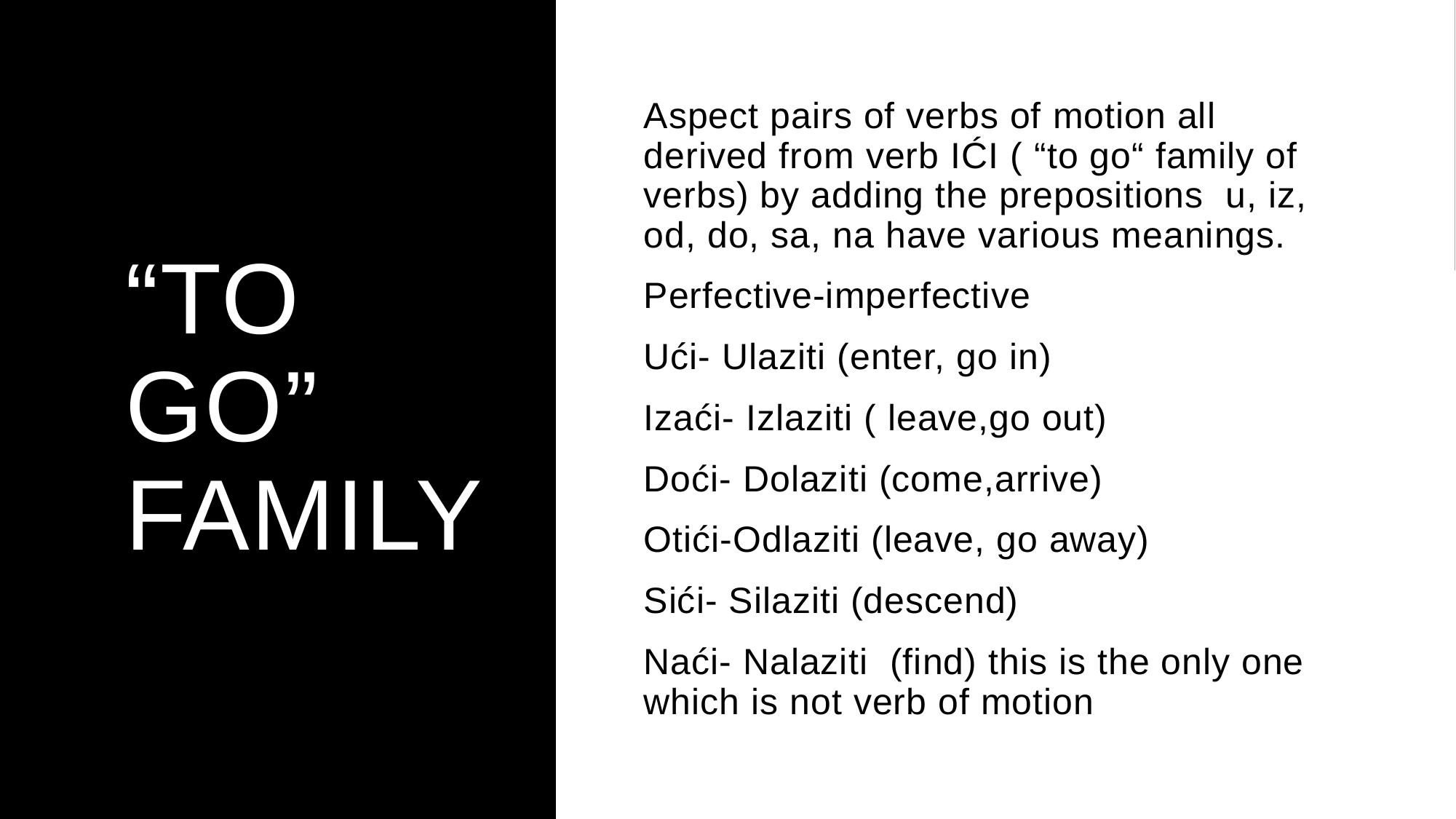

“To Go” Family
Aspect pairs of verbs of motion all derived from verb IĆI ( “to go“ family of verbs) by adding the prepositions  u, iz, od, do, sa, na have various meanings.
Perfective-imperfective
Ući- Ulaziti (enter, go in)
Izaći- Izlaziti ( leave,go out)
Doći- Dolaziti (come,arrive)
Otići-Odlaziti (leave, go away)
Sići- Silaziti (descend)
Naći- Nalaziti  (find) this is the only one which is not verb of motion